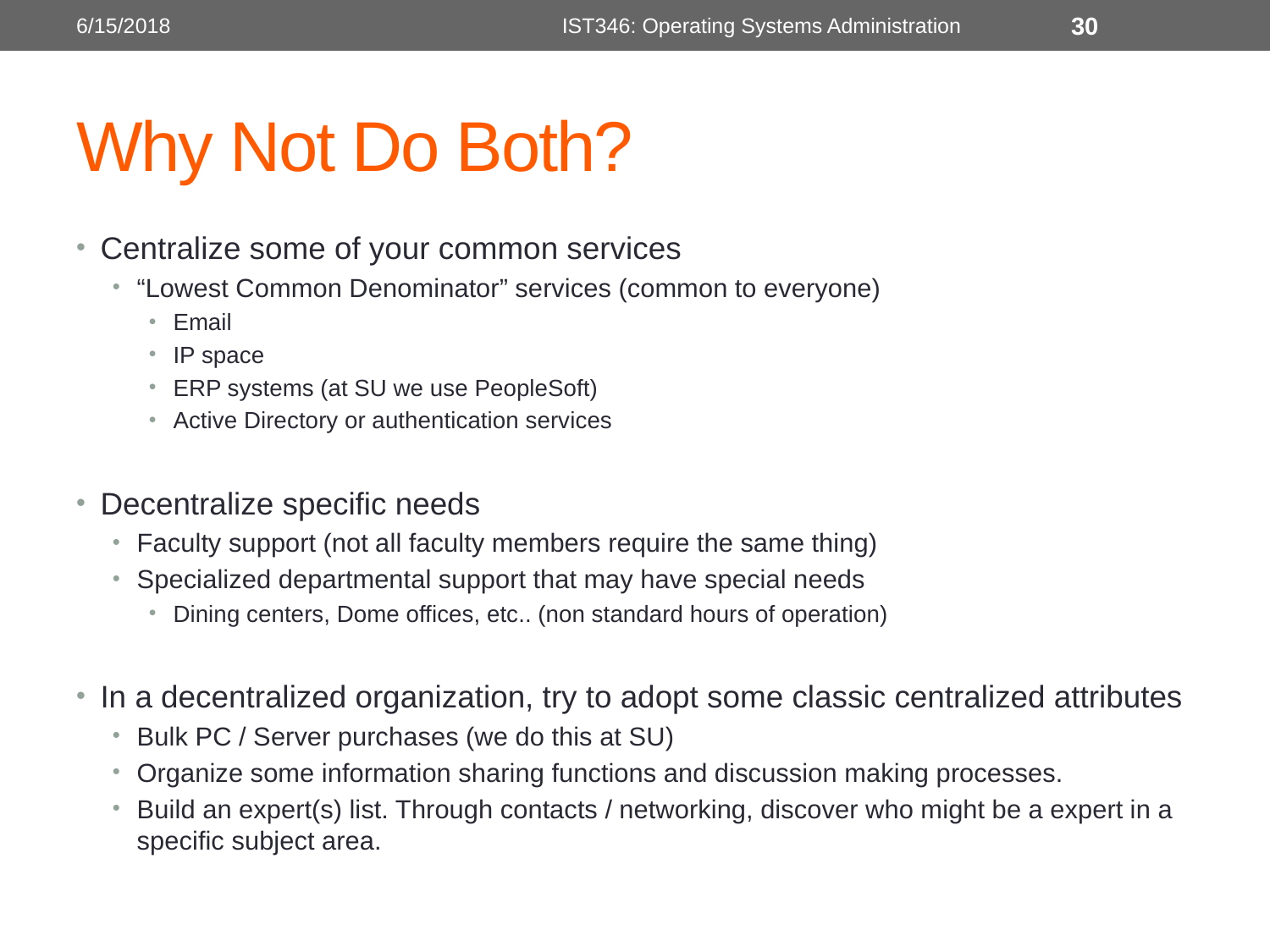

6/15/2018
IST346: Operating Systems Administration
30
# Why Not Do Both?
Centralize some of your common services
“Lowest Common Denominator” services (common to everyone)
Email
IP space
ERP systems (at SU we use PeopleSoft)
Active Directory or authentication services

Decentralize specific needs
Faculty support (not all faculty members require the same thing)
Specialized departmental support that may have special needs
Dining centers, Dome offices, etc.. (non standard hours of operation)

In a decentralized organization, try to adopt some classic centralized attributes
Bulk PC / Server purchases (we do this at SU)
Organize some information sharing functions and discussion making processes.
Build an expert(s) list. Through contacts / networking, discover who might be a expert in a specific subject area.